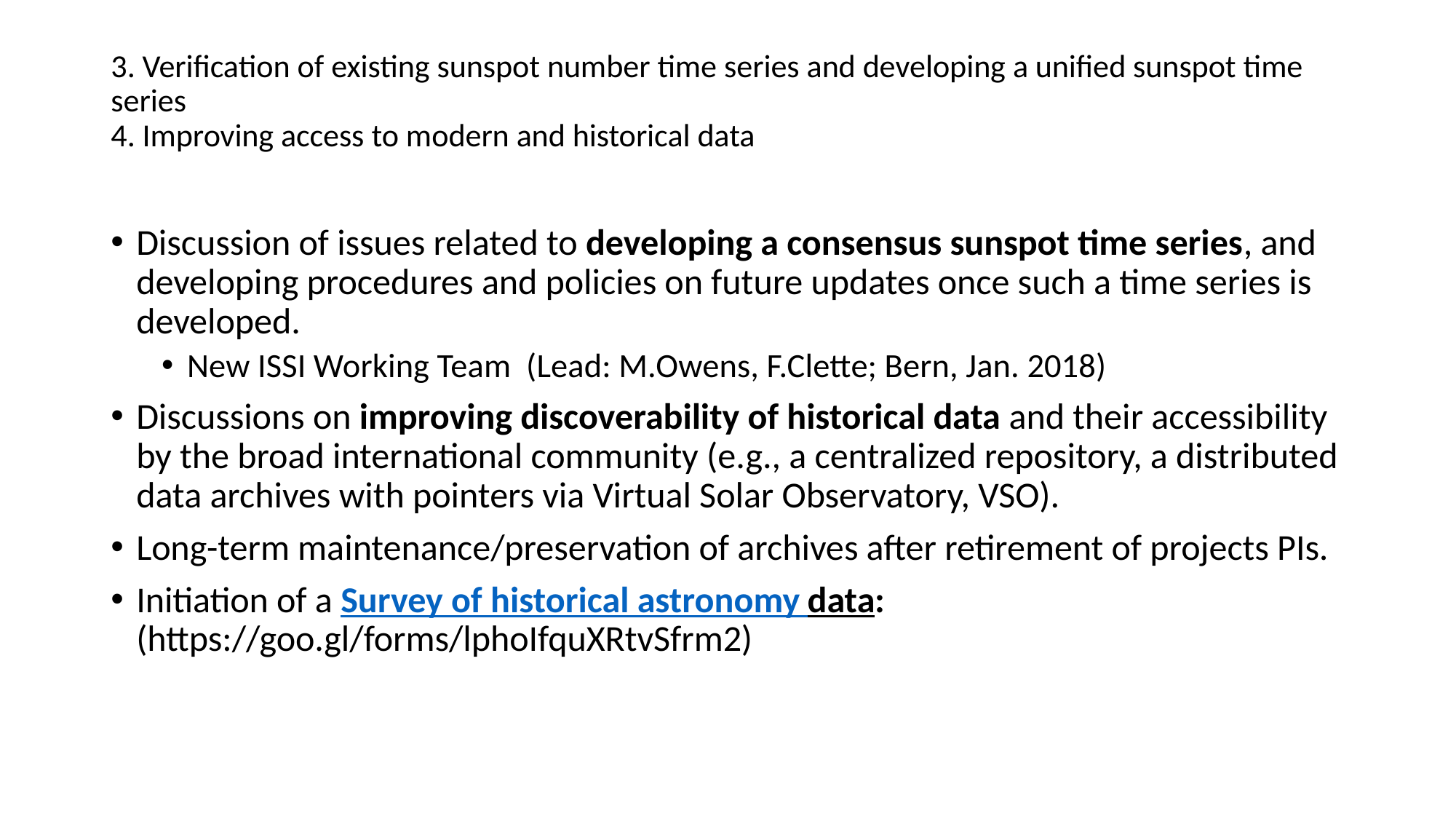

# 3. Verification of existing sunspot number time series and developing a unified sunspot time series 4. Improving access to modern and historical data
Discussion of issues related to developing a consensus sunspot time series, and developing procedures and policies on future updates once such a time series is developed.
New ISSI Working Team  (Lead: M.Owens, F.Clette; Bern, Jan. 2018)
Discussions on improving discoverability of historical data and their accessibility by the broad international community (e.g., a centralized repository, a distributed data archives with pointers via Virtual Solar Observatory, VSO).
Long-term maintenance/preservation of archives after retirement of projects PIs.
Initiation of a Survey of historical astronomy data: (https://goo.gl/forms/lphoIfquXRtvSfrm2)